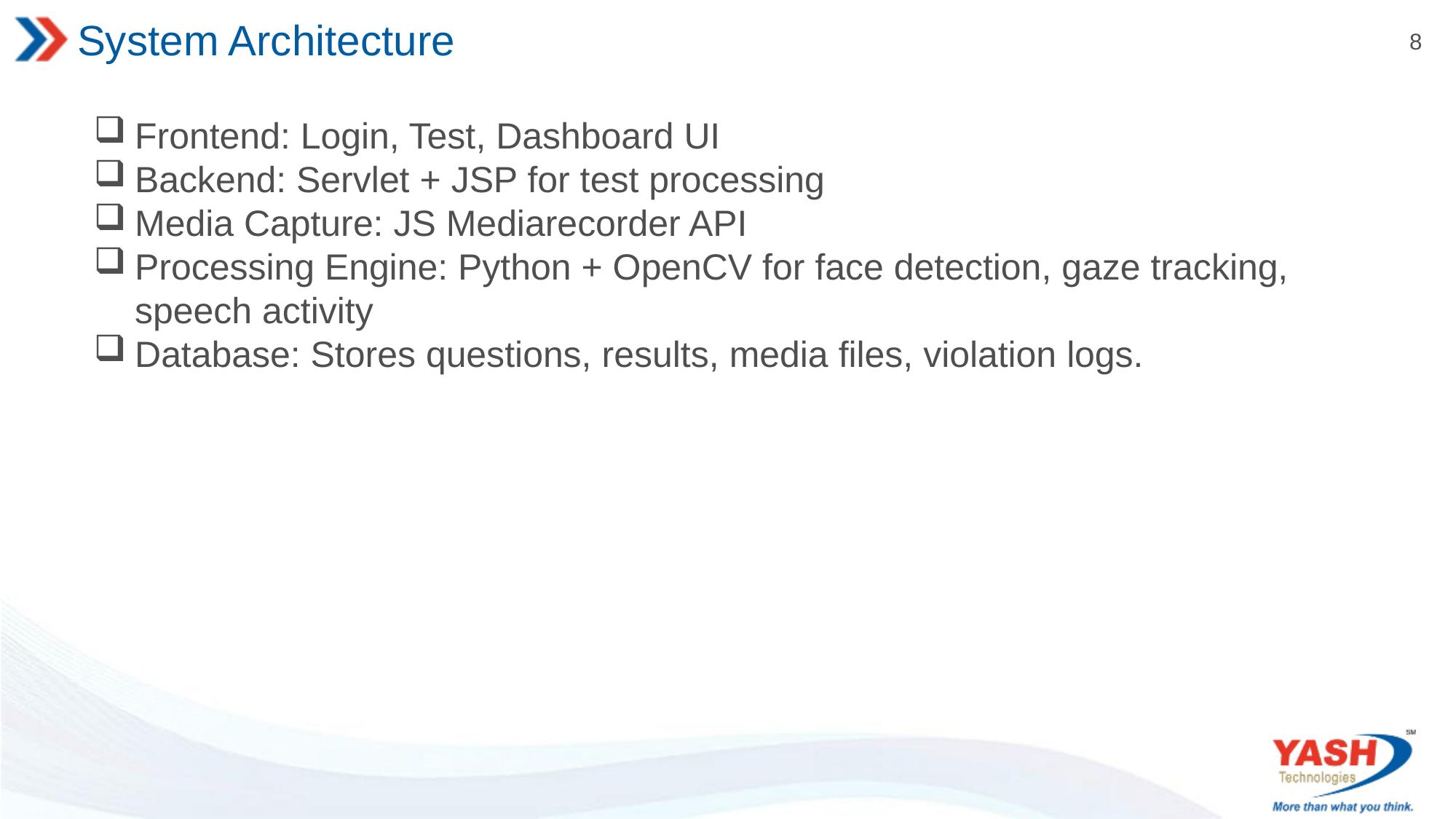

# System Architecture
Frontend: Login, Test, Dashboard UI
Backend: Servlet + JSP for test processing
Media Capture: JS Mediarecorder API
Processing Engine: Python + OpenCV for face detection, gaze tracking, speech activity
Database: Stores questions, results, media files, violation logs.